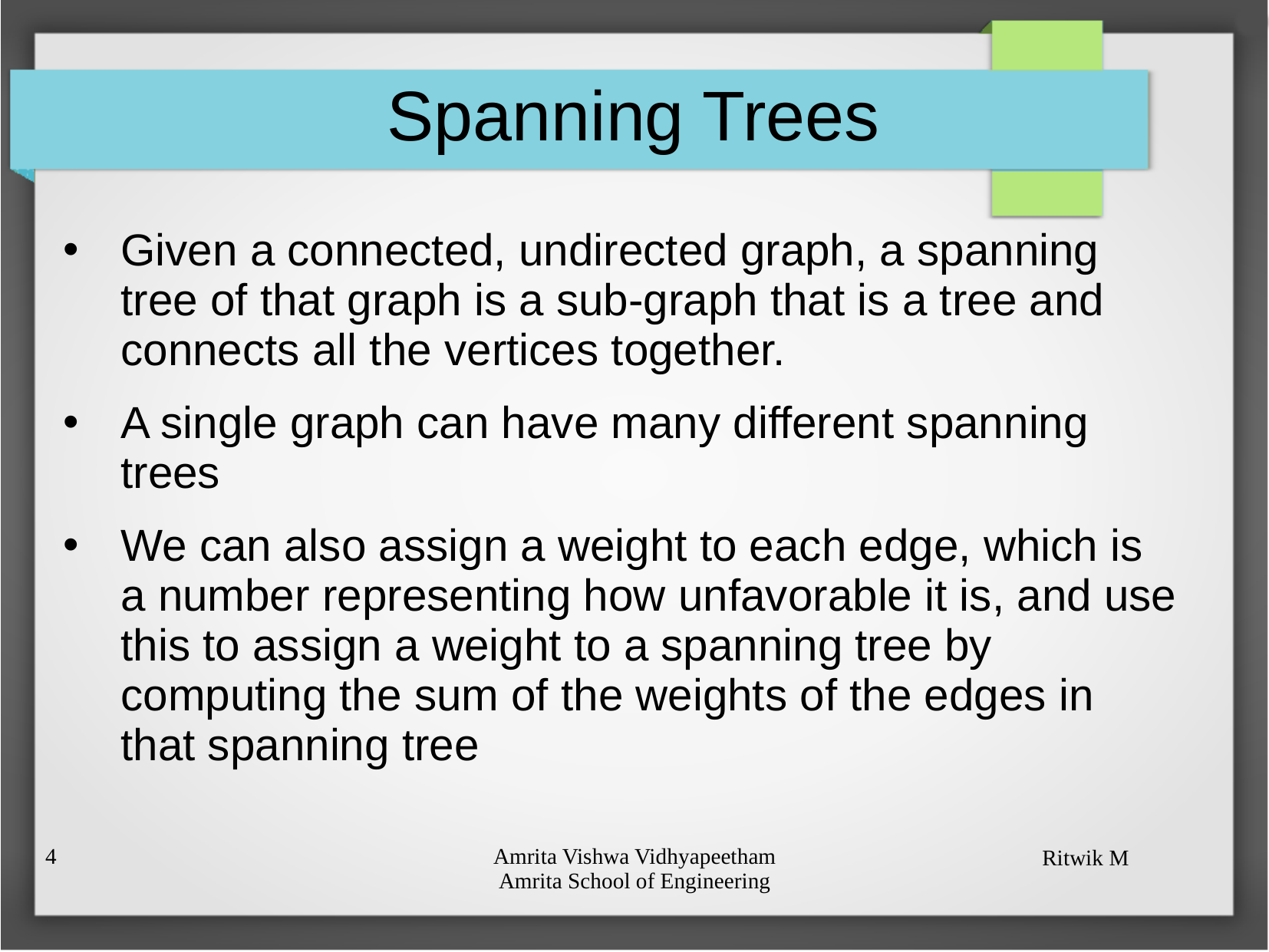

# Spanning Trees
Given a connected, undirected graph, a spanning tree of that graph is a sub-graph that is a tree and connects all the vertices together.
A single graph can have many different spanning trees
We can also assign a weight to each edge, which is a number representing how unfavorable it is, and use this to assign a weight to a spanning tree by computing the sum of the weights of the edges in that spanning tree
4
Amrita Vishwa Vidhyapeetham
Amrita School of Engineering